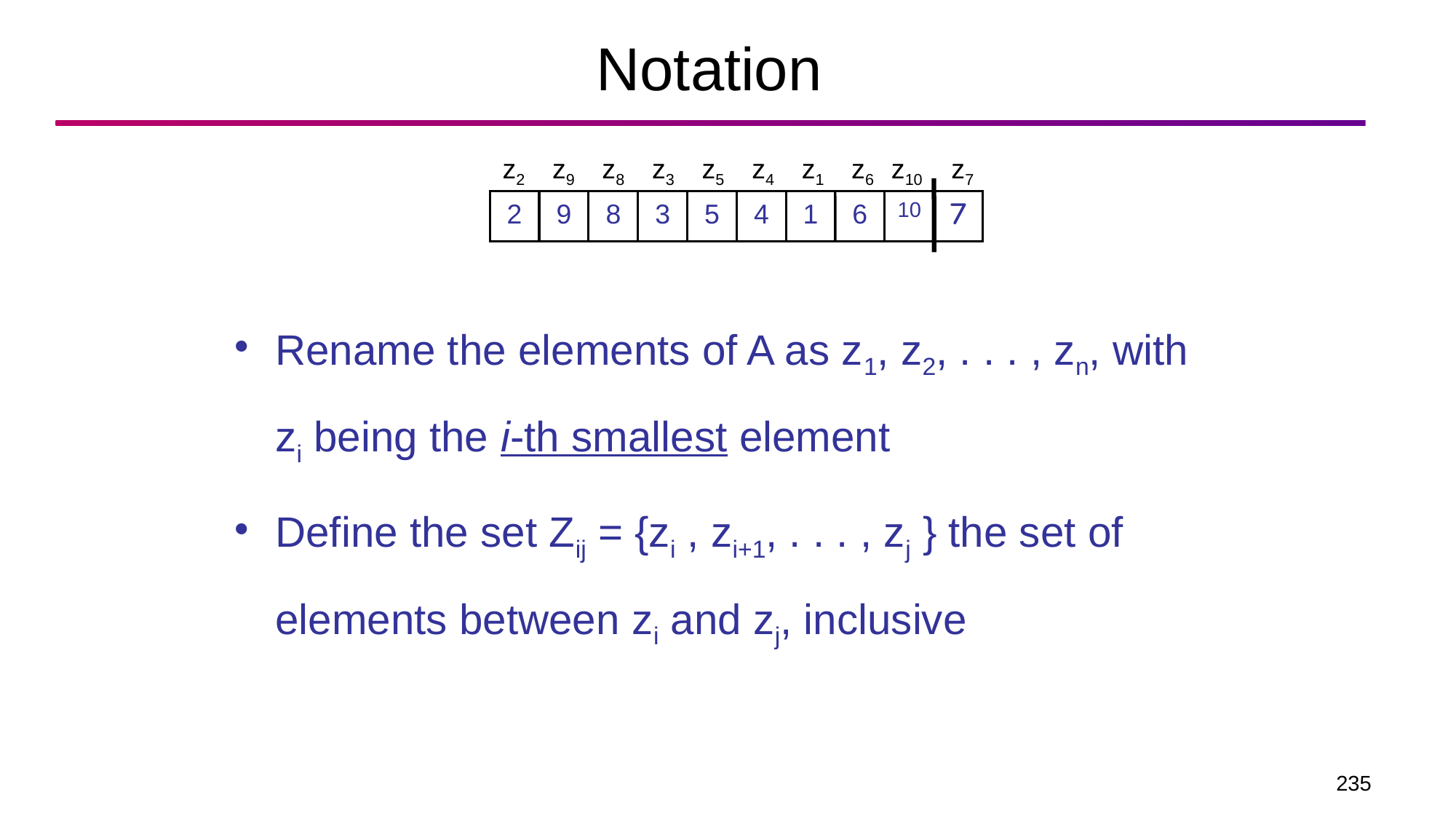

# Notation
z2
z3
z7
z9
z8
z5
z4
z1
z6
z10

2
9
8
3
5
4
1
6

10
7
Rename the elements of A as z1, z2, . . . , zn, with zi being the i-th smallest element
Define the set Zij = {zi , zi+1, . . . , zj } the set of elements between zi and zj, inclusive

235